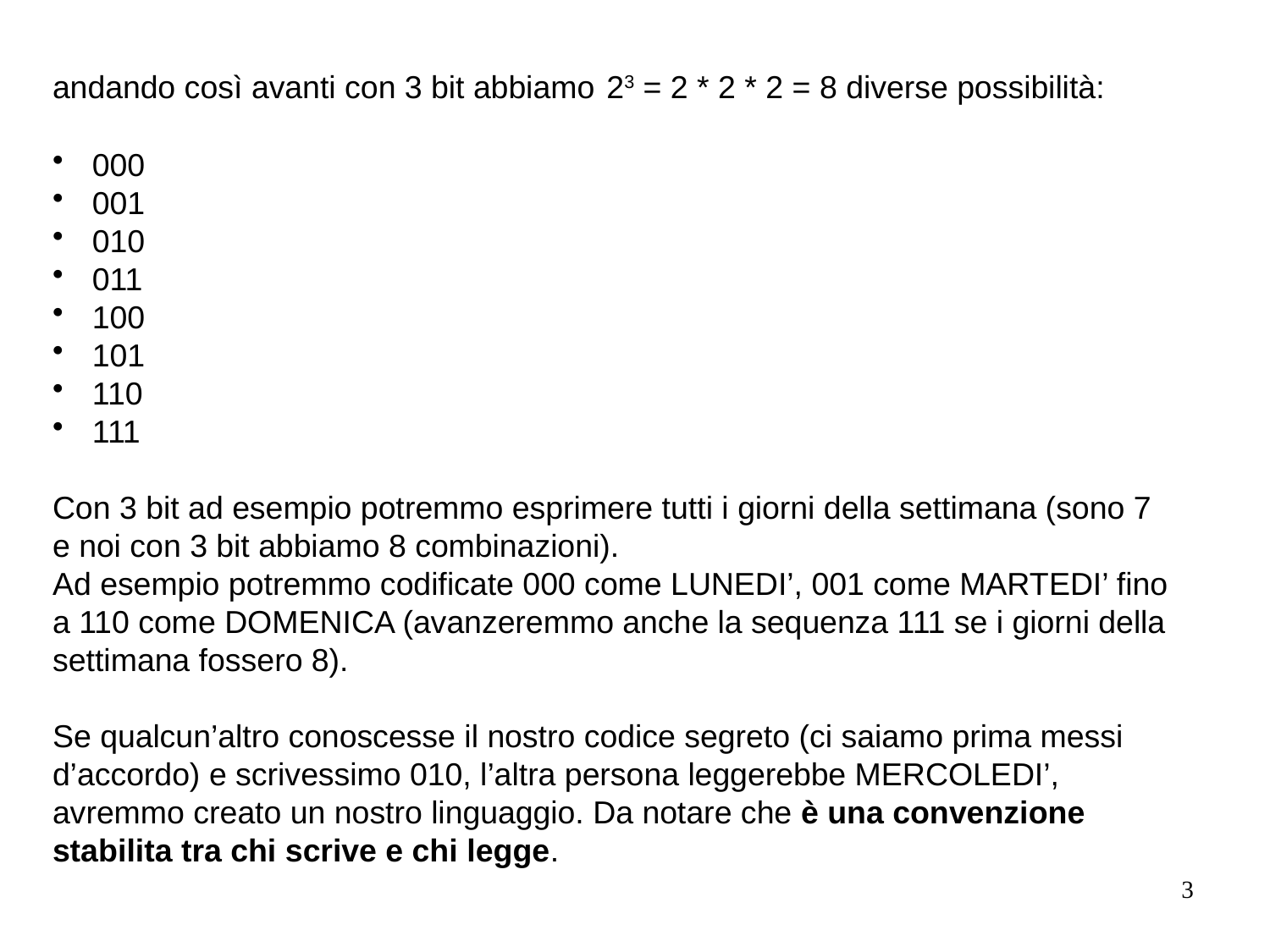

andando così avanti con 3 bit abbiamo 23 = 2 * 2 * 2 = 8 diverse possibilità:

000
001
010
011
100
101
110
111

Con 3 bit ad esempio potremmo esprimere tutti i giorni della settimana (sono 7 e noi con 3 bit abbiamo 8 combinazioni).
Ad esempio potremmo codificate 000 come LUNEDI’, 001 come MARTEDI’ fino a 110 come DOMENICA (avanzeremmo anche la sequenza 111 se i giorni della settimana fossero 8).

Se qualcun’altro conoscesse il nostro codice segreto (ci saiamo prima messi d’accordo) e scrivessimo 010, l’altra persona leggerebbe MERCOLEDI’, avremmo creato un nostro linguaggio. Da notare che è una convenzione stabilita tra chi scrive e chi legge.

3